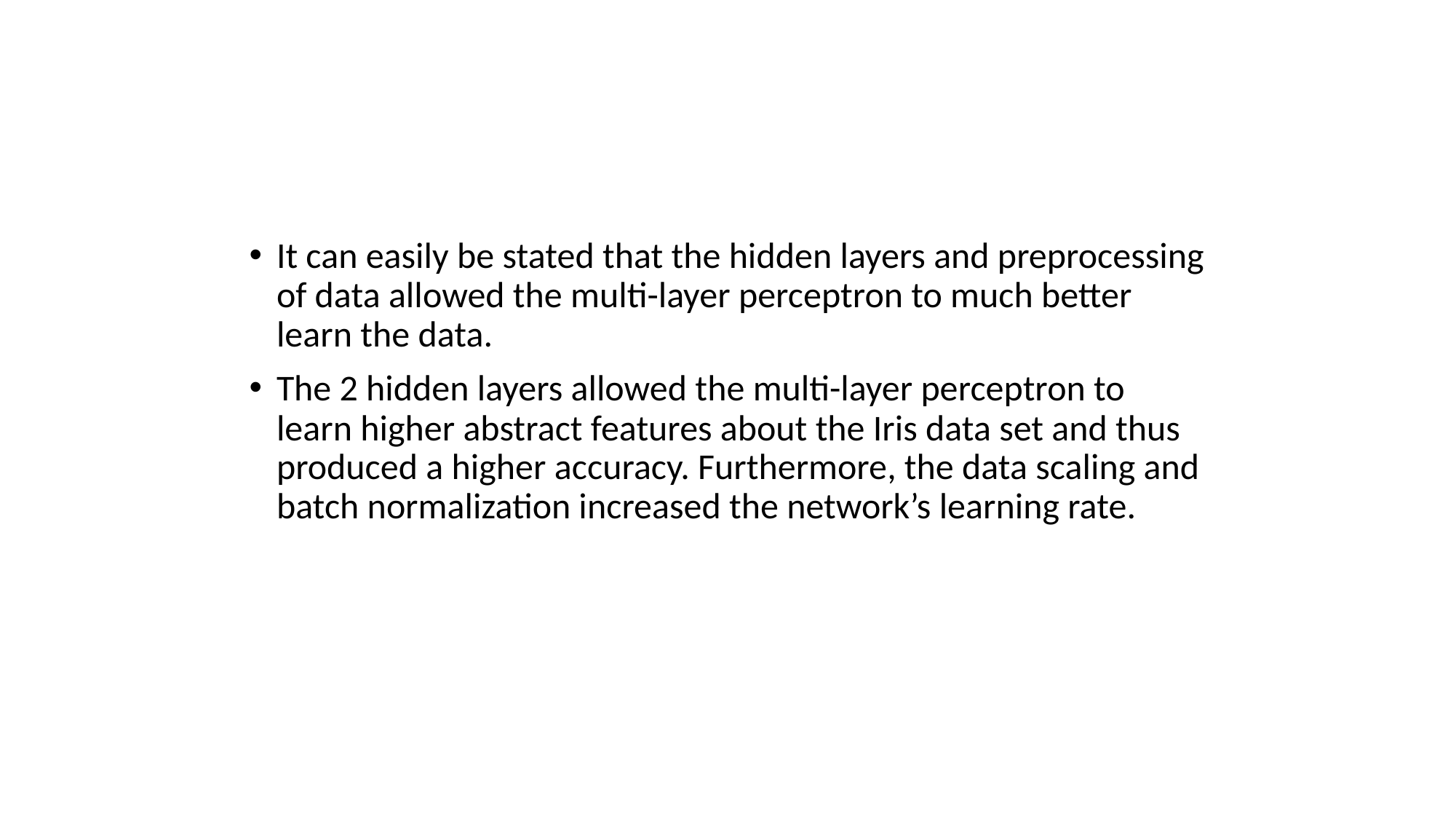

It can easily be stated that the hidden layers and preprocessing of data allowed the multi-layer perceptron to much better learn the data.
The 2 hidden layers allowed the multi-layer perceptron to learn higher abstract features about the Iris data set and thus produced a higher accuracy. Furthermore, the data scaling and batch normalization increased the network’s learning rate.